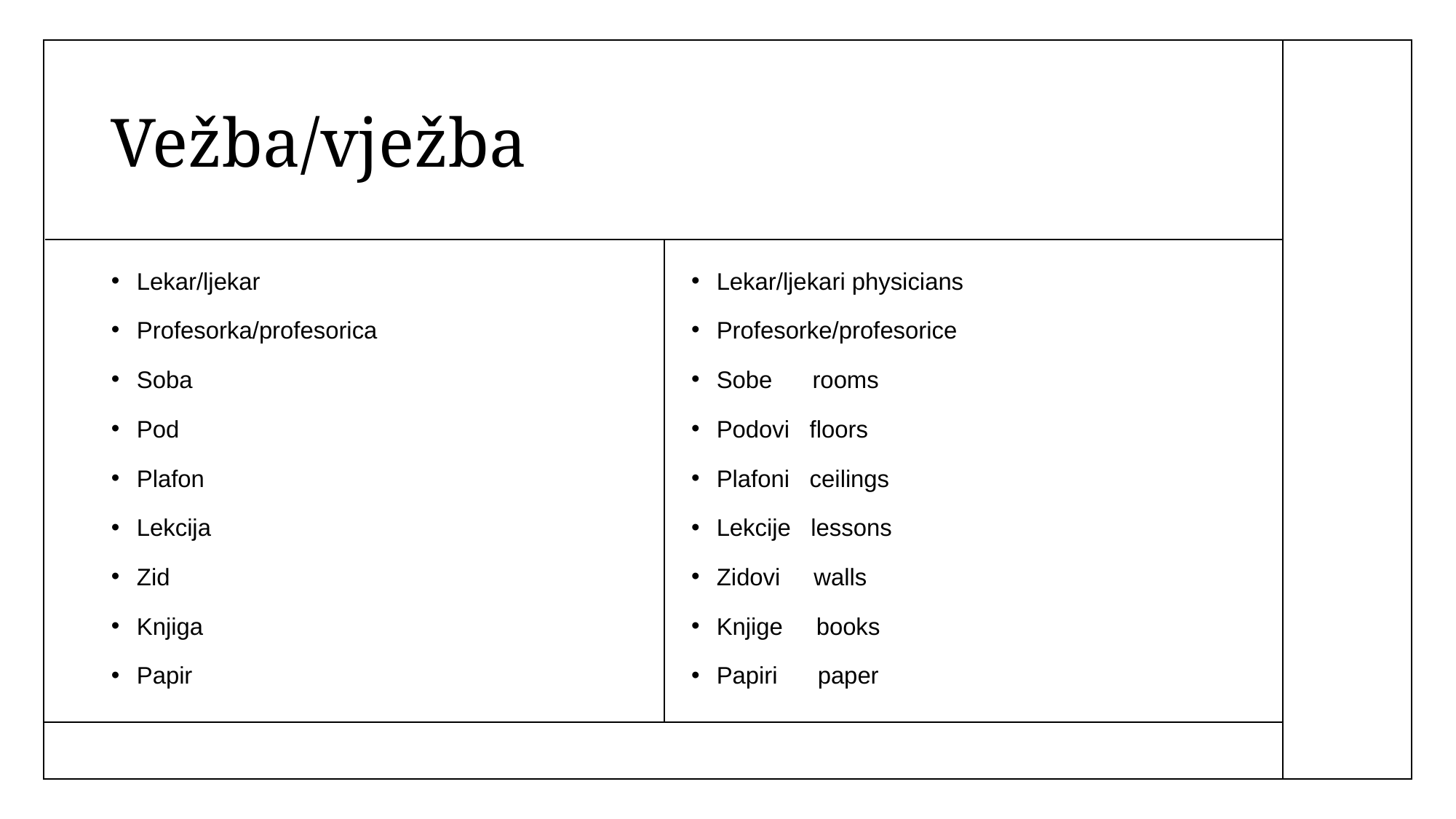

# Vežba/vježba
Lekar/ljekar
Profesorka/profesorica
Soba
Pod
Plafon
Lekcija
Zid
Knjiga
Papir
Lekar/ljekari physicians
Profesorke/profesorice
Sobe      rooms
Podovi   floors
Plafoni   ceilings
Lekcije   lessons
Zidovi     walls
Knjige     books
Papiri      paper